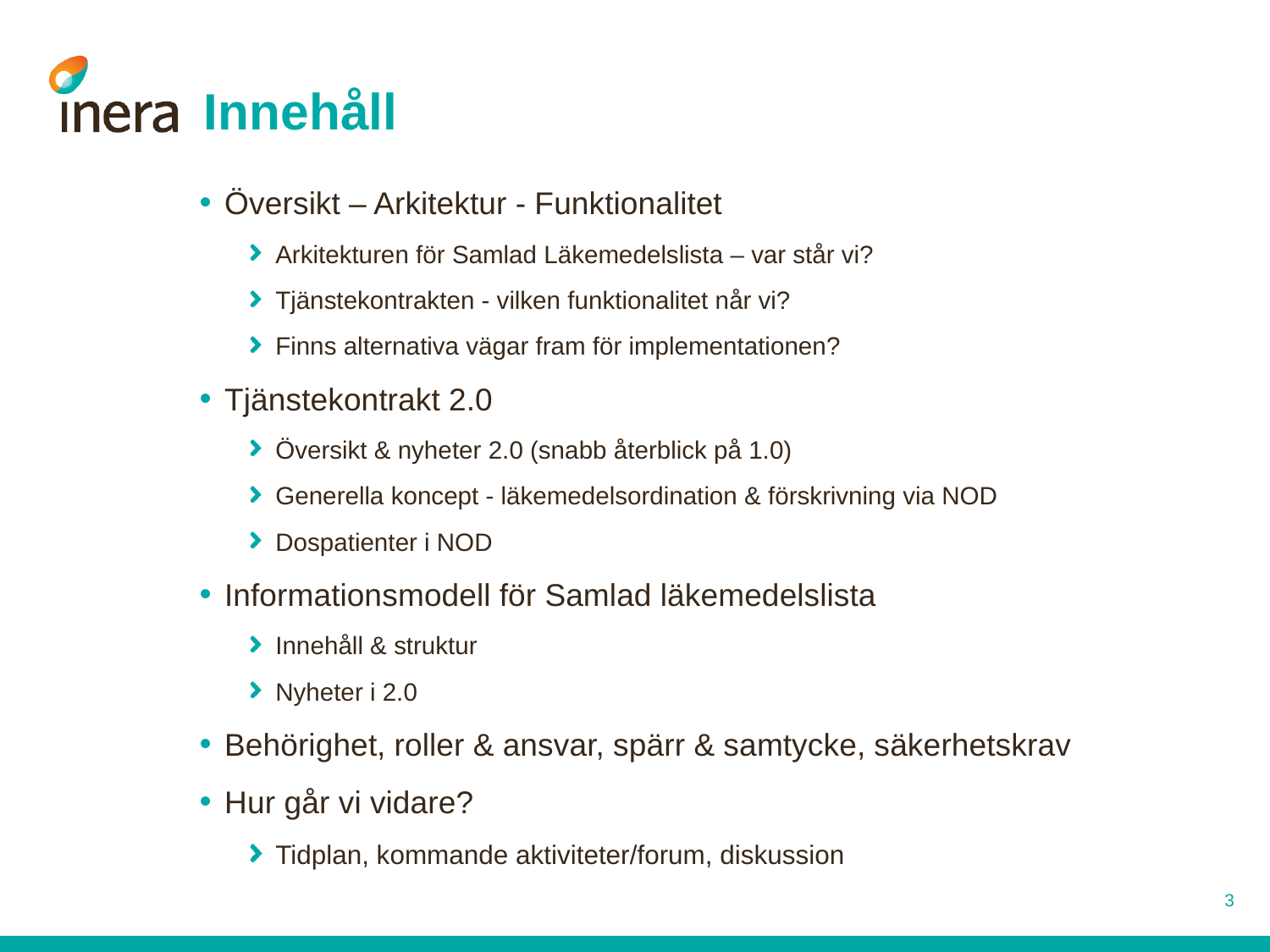

# Innehåll
Översikt – Arkitektur - Funktionalitet
Arkitekturen för Samlad Läkemedelslista – var står vi?
Tjänstekontrakten - vilken funktionalitet når vi?
Finns alternativa vägar fram för implementationen?
Tjänstekontrakt 2.0
Översikt & nyheter 2.0 (snabb återblick på 1.0)
Generella koncept - läkemedelsordination & förskrivning via NOD
Dospatienter i NOD
Informationsmodell för Samlad läkemedelslista
Innehåll & struktur
Nyheter i 2.0
Behörighet, roller & ansvar, spärr & samtycke, säkerhetskrav
Hur går vi vidare?
Tidplan, kommande aktiviteter/forum, diskussion
3